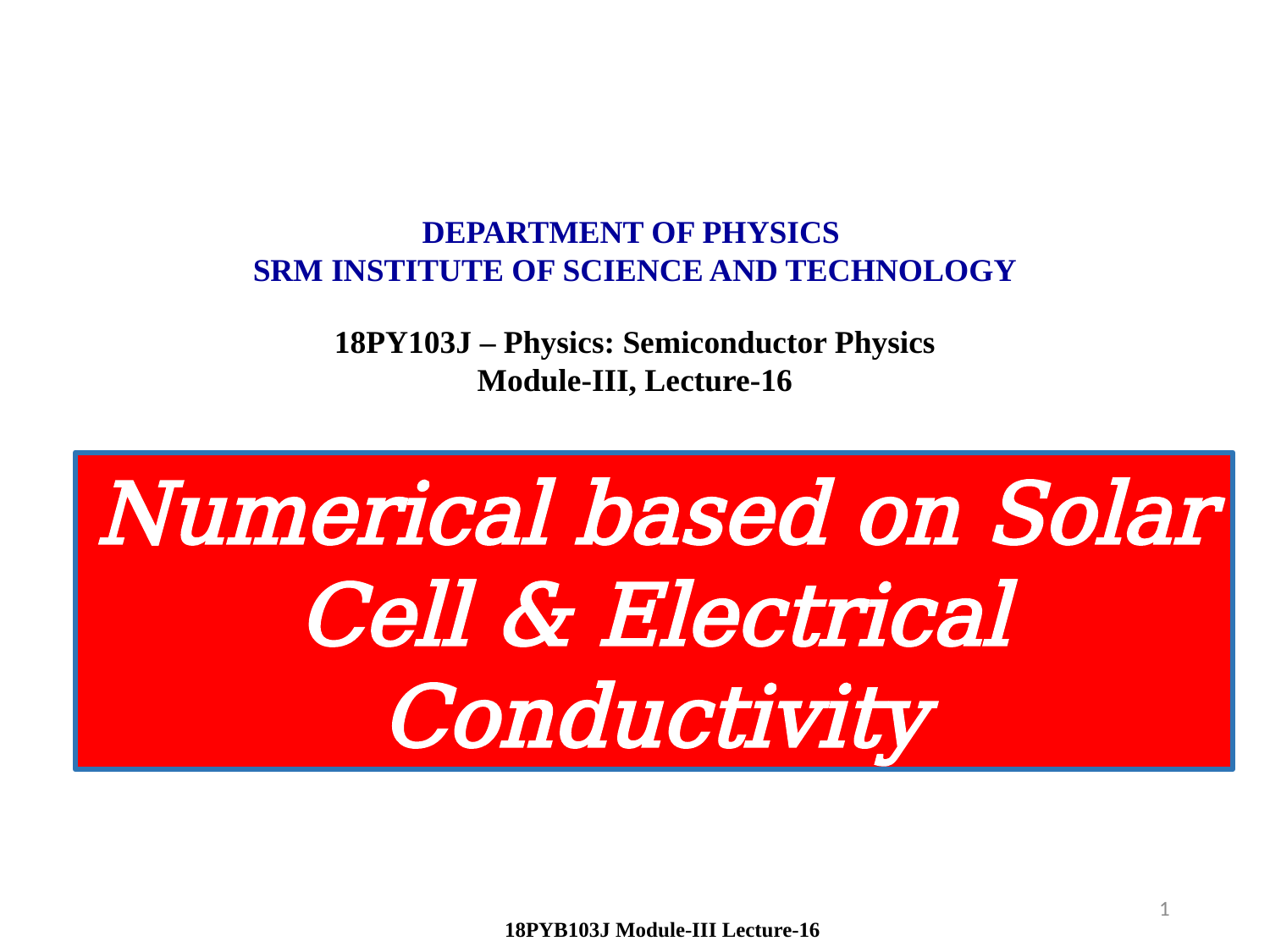

DEPARTMENT OF PHYSICS
SRM INSTITUTE OF SCIENCE AND TECHNOLOGY

18PY103J – Physics: Semiconductor Physics
Module-III, Lecture-16

Numerical based on Solar Cell & Electrical Conductivity
1
                     18PYB103J Module-III Lecture-16